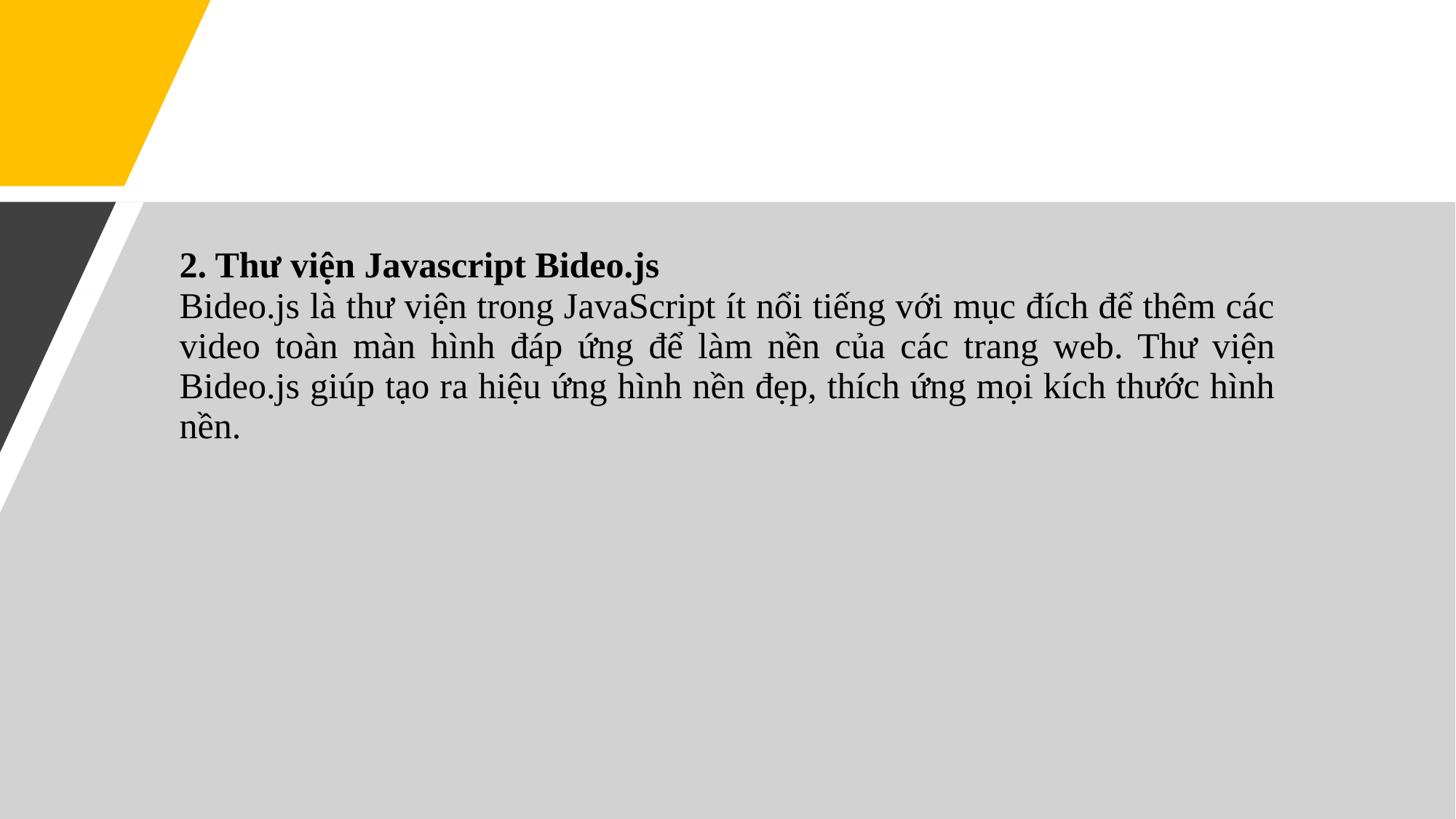

2. Thư viện Javascript Bideo.js
Bideo.js là thư viện trong JavaScript ít nổi tiếng với mục đích để thêm các video toàn màn hình đáp ứng để làm nền của các trang web. Thư viện Bideo.js giúp tạo ra hiệu ứng hình nền đẹp, thích ứng mọi kích thước hình nền.